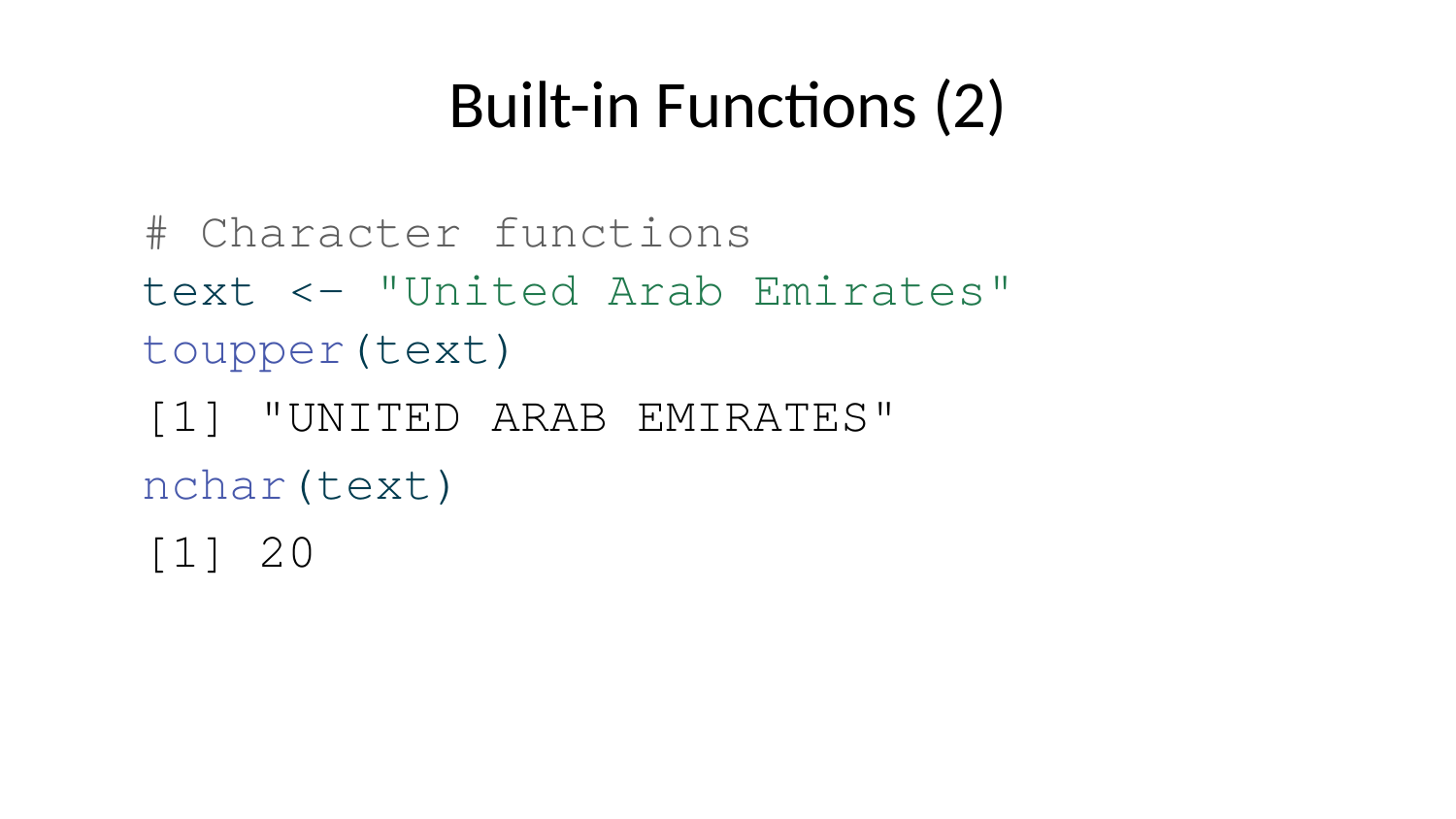

# Built-in Functions (2)
# Character functions text <- "United Arab Emirates" toupper(text)
[1] "UNITED ARAB EMIRATES"
nchar(text)
[1] 20